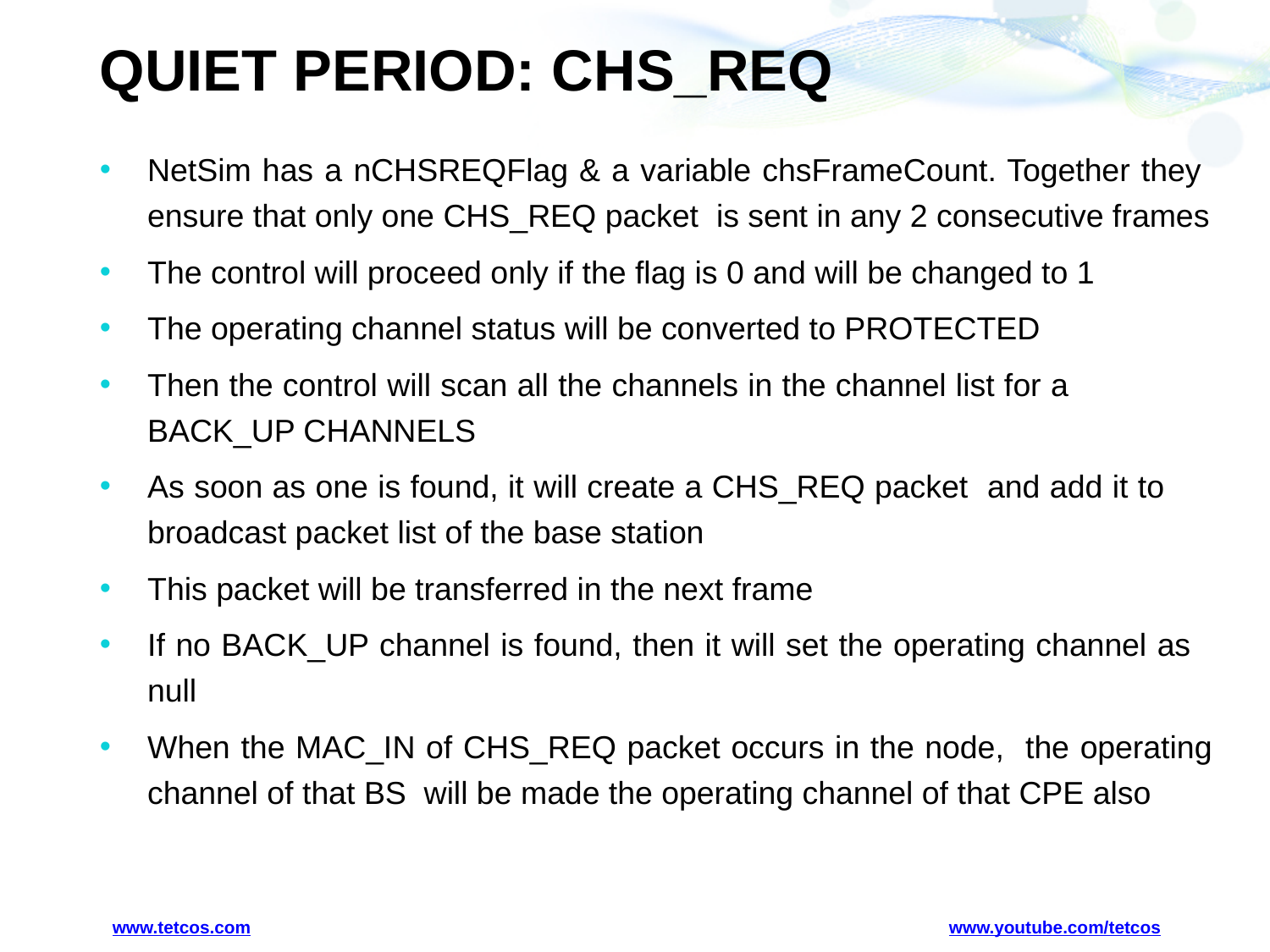

# QUIET PERIOD: CHS_REQ
NetSim has a nCHSREQFlag & a variable chsFrameCount. Together they  ensure that only one CHS_REQ packet  is sent in any 2 consecutive frames
The control will proceed only if the flag is 0 and will be changed to 1
The operating channel status will be converted to PROTECTED
Then the control will scan all the channels in the channel list for a                BACK_UP CHANNELS
As soon as one is found, it will create a CHS_REQ packet  and add it to      broadcast packet list of the base station
This packet will be transferred in the next frame
If no BACK_UP channel is found, then it will set the operating channel as   null
When the MAC_IN of CHS_REQ packet occurs in the node,  the operating channel of that BS  will be made the operating channel of that CPE also